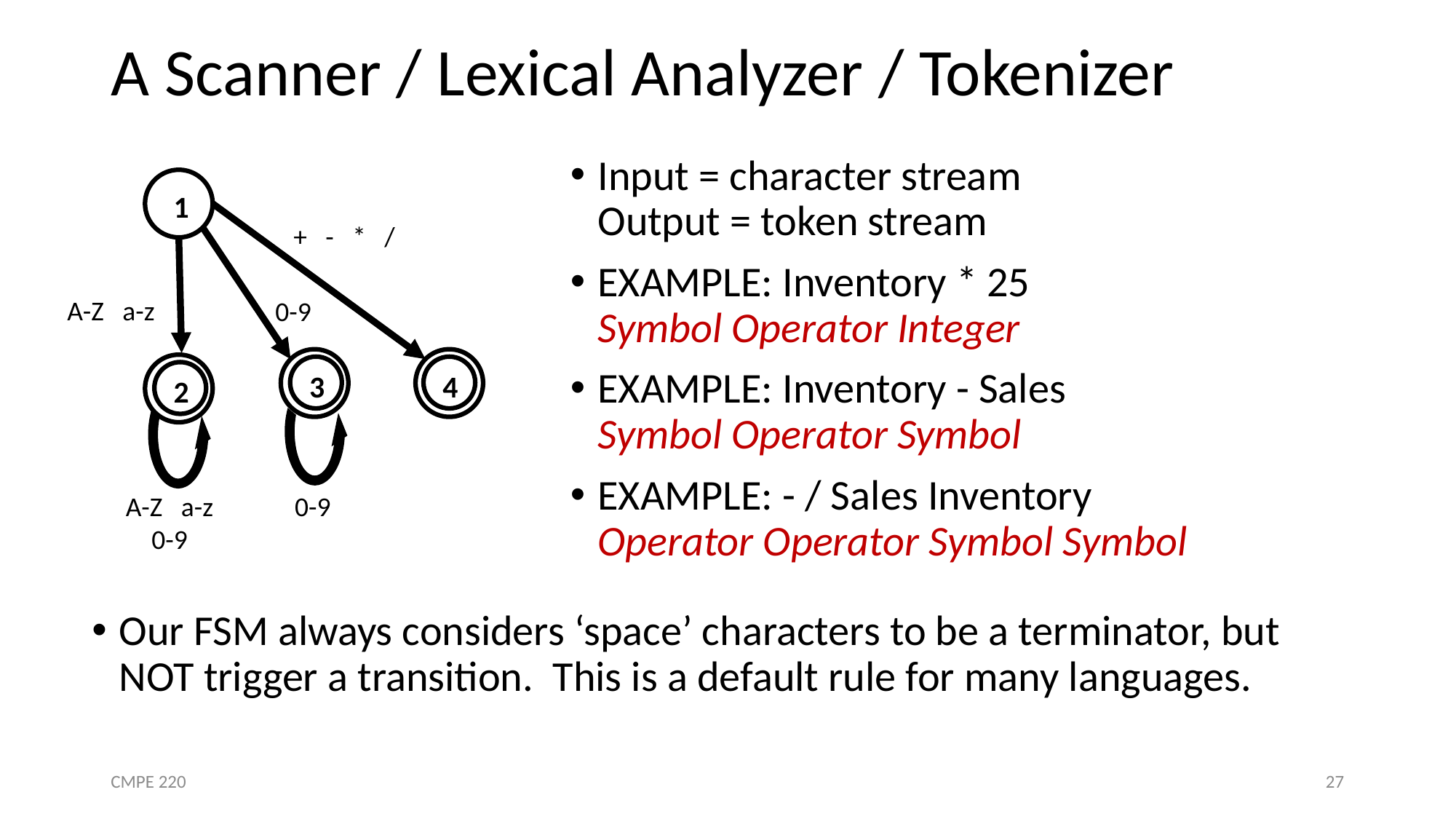

# A Scanner / Lexical Analyzer / Tokenizer
Input = character stream
Output = token stream
EXAMPLE: Inventory * 25
Symbol Operator Integer
EXAMPLE: Inventory - Sales
Symbol Operator Symbol
EXAMPLE: - / Sales Inventory
Operator Operator Symbol Symbol

1
+   -   *   /
A-Z   a-z
0-9

3
4
2

A-Z   a-z
0-9
0-9
Our FSM always considers ‘space’ characters to be a terminator, but NOT trigger a transition.  This is a default rule for many languages.
CMPE 220
27